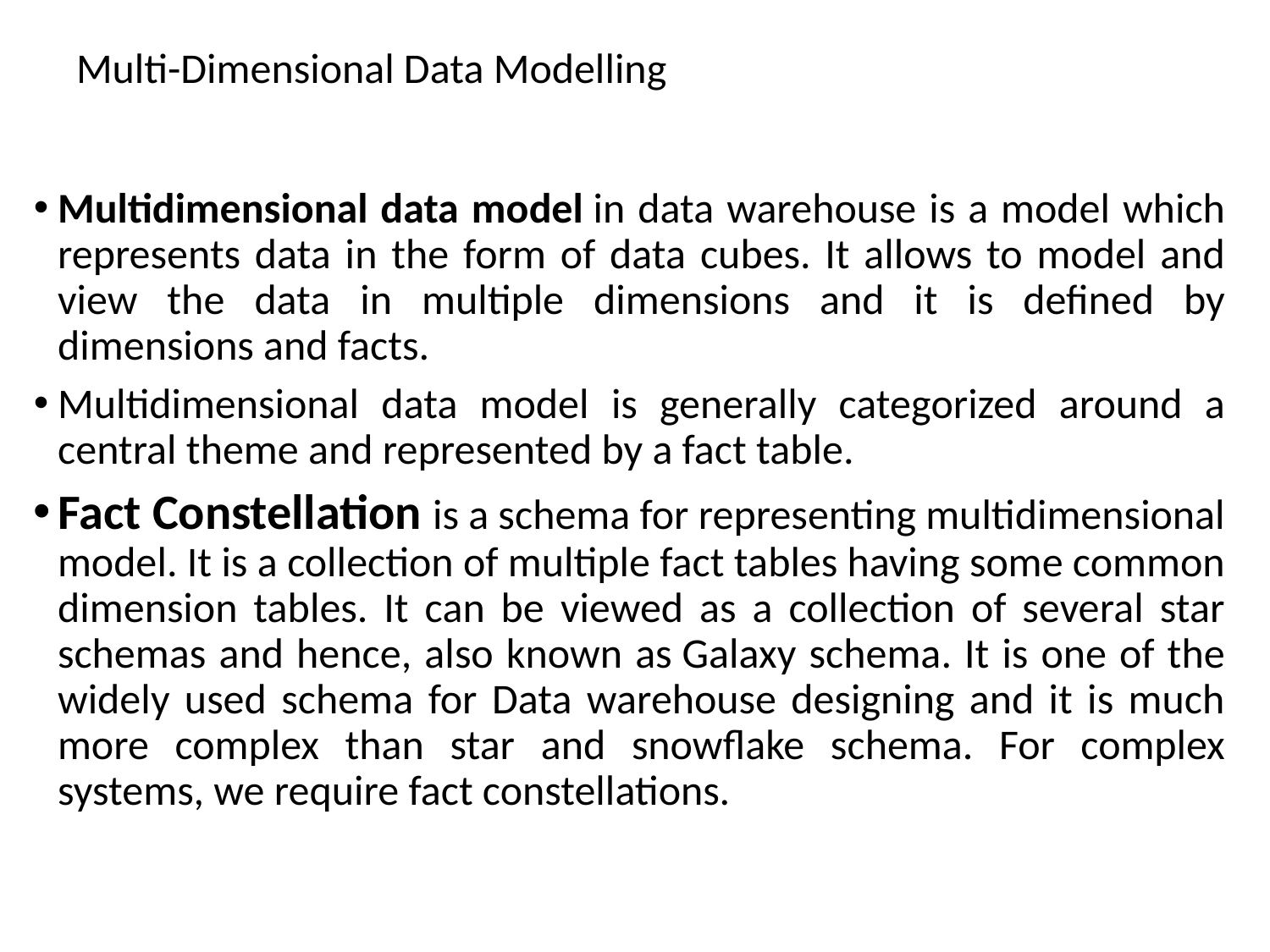

# Multi-Dimensional Data Modelling
Multidimensional data model in data warehouse is a model which represents data in the form of data cubes. It allows to model and view the data in multiple dimensions and it is defined by dimensions and facts.
Multidimensional data model is generally categorized around a central theme and represented by a fact table.
Fact Constellation is a schema for representing multidimensional model. It is a collection of multiple fact tables having some common dimension tables. It can be viewed as a collection of several star schemas and hence, also known as Galaxy schema. It is one of the widely used schema for Data warehouse designing and it is much more complex than star and snowflake schema. For complex systems, we require fact constellations.